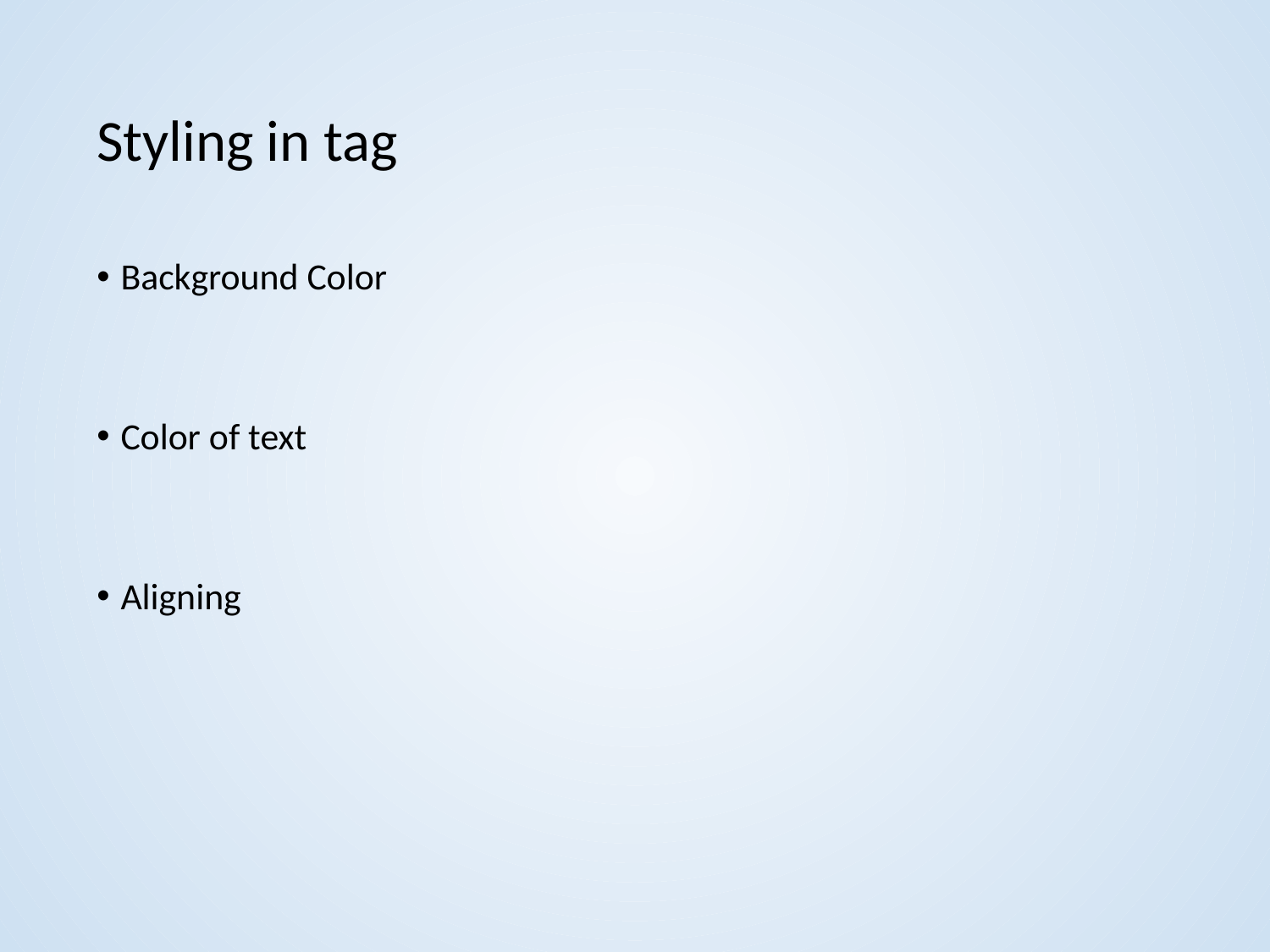

# Styling in tag
Background Color

Color of text

Aligning